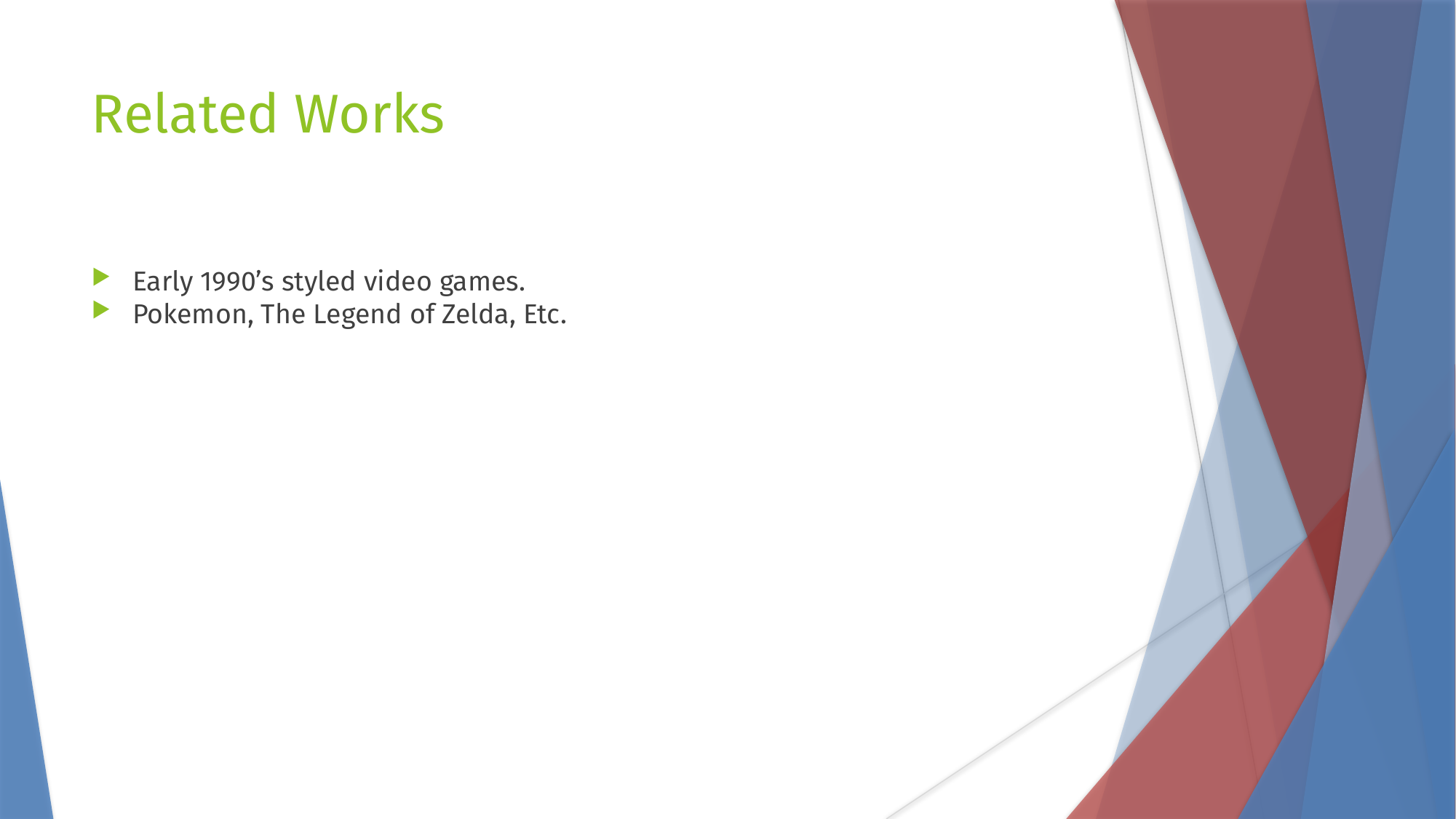

Related Works
Early 1990’s styled video games.
Pokemon, The Legend of Zelda, Etc.